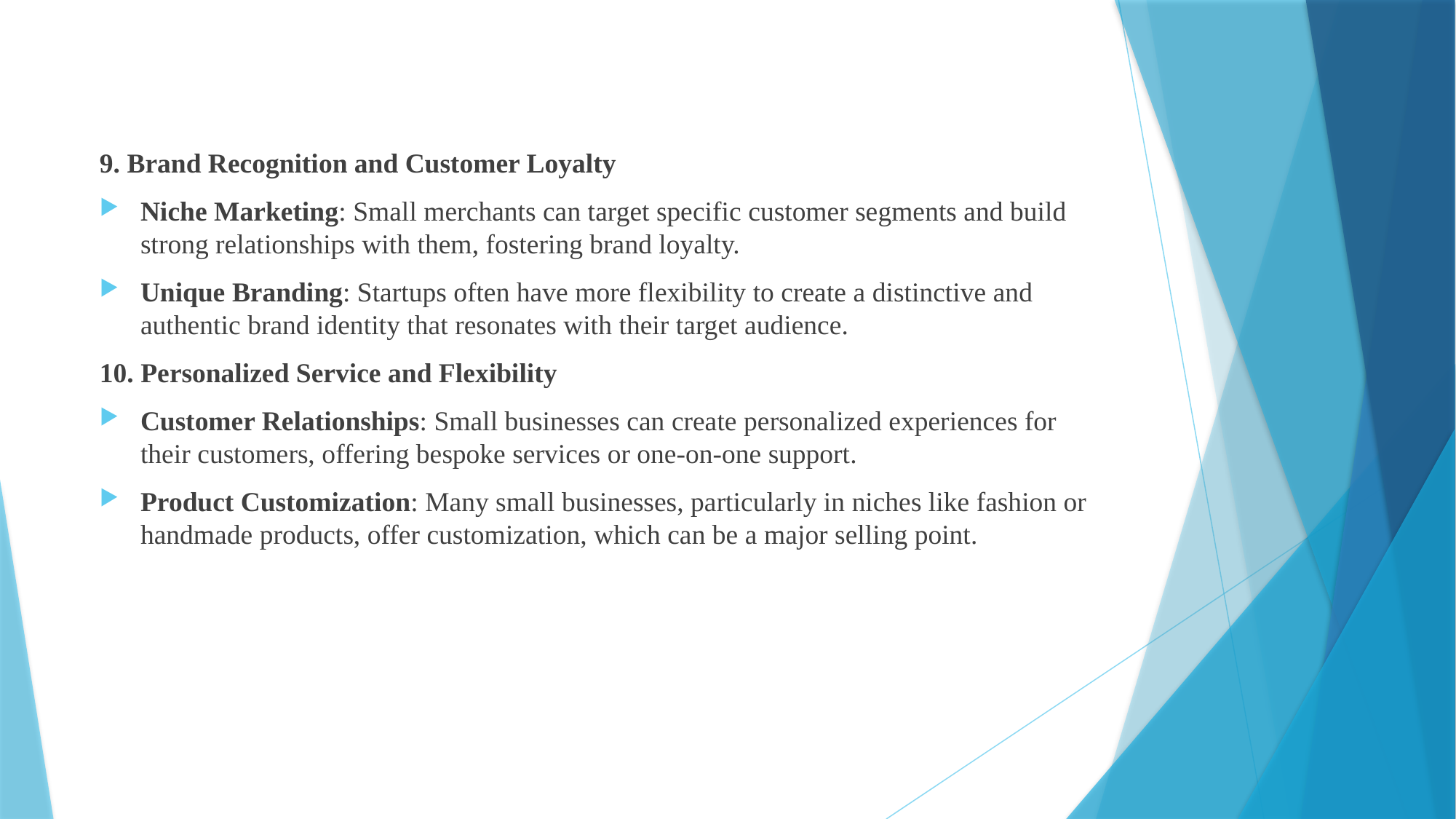

9. Brand Recognition and Customer Loyalty
Niche Marketing: Small merchants can target specific customer segments and build strong relationships with them, fostering brand loyalty.
Unique Branding: Startups often have more flexibility to create a distinctive and authentic brand identity that resonates with their target audience.
10. Personalized Service and Flexibility
Customer Relationships: Small businesses can create personalized experiences for their customers, offering bespoke services or one-on-one support.
Product Customization: Many small businesses, particularly in niches like fashion or handmade products, offer customization, which can be a major selling point.